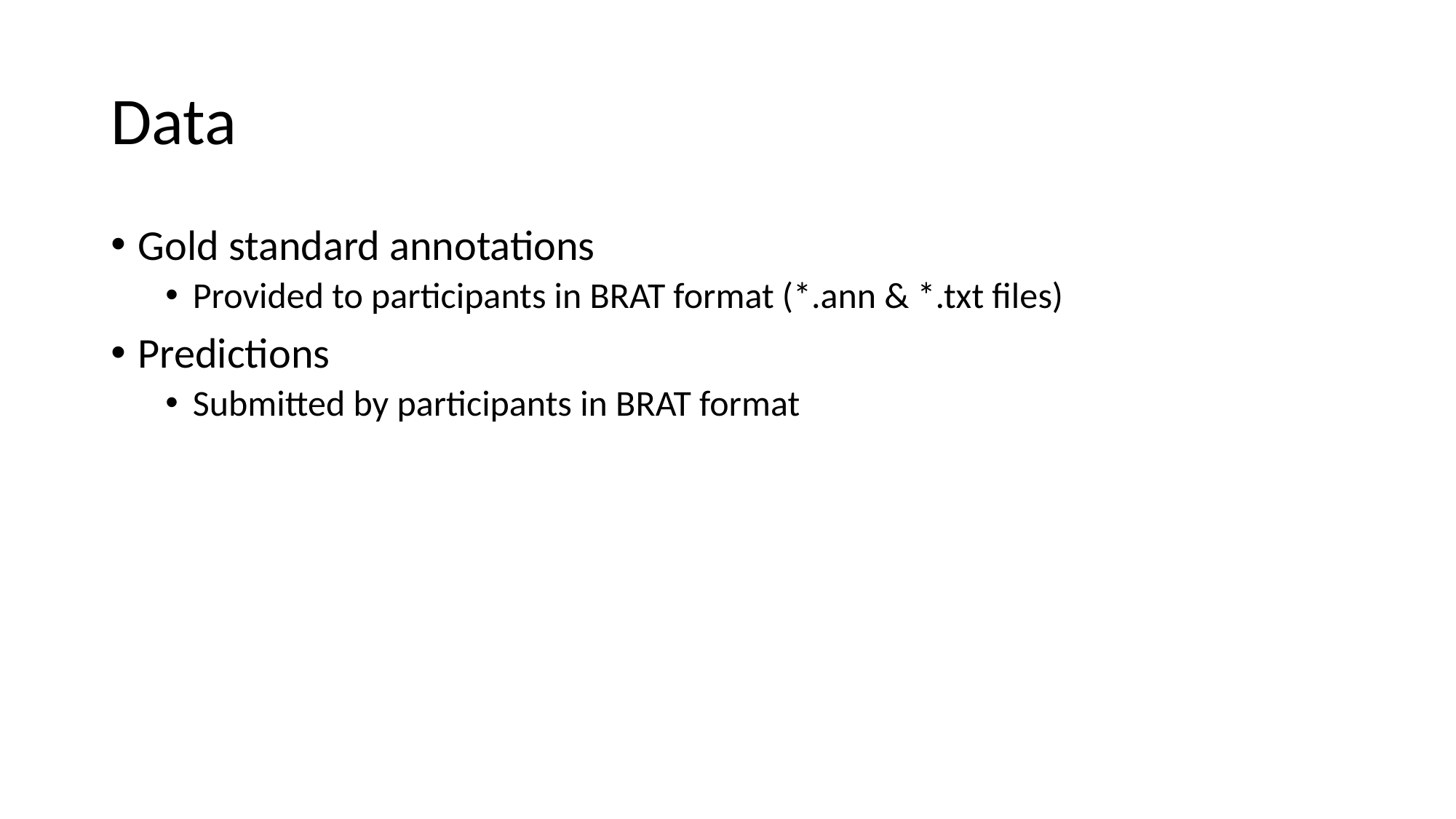

# Data
Gold standard annotations
Provided to participants in BRAT format (*.ann & *.txt files)
Predictions
Submitted by participants in BRAT format